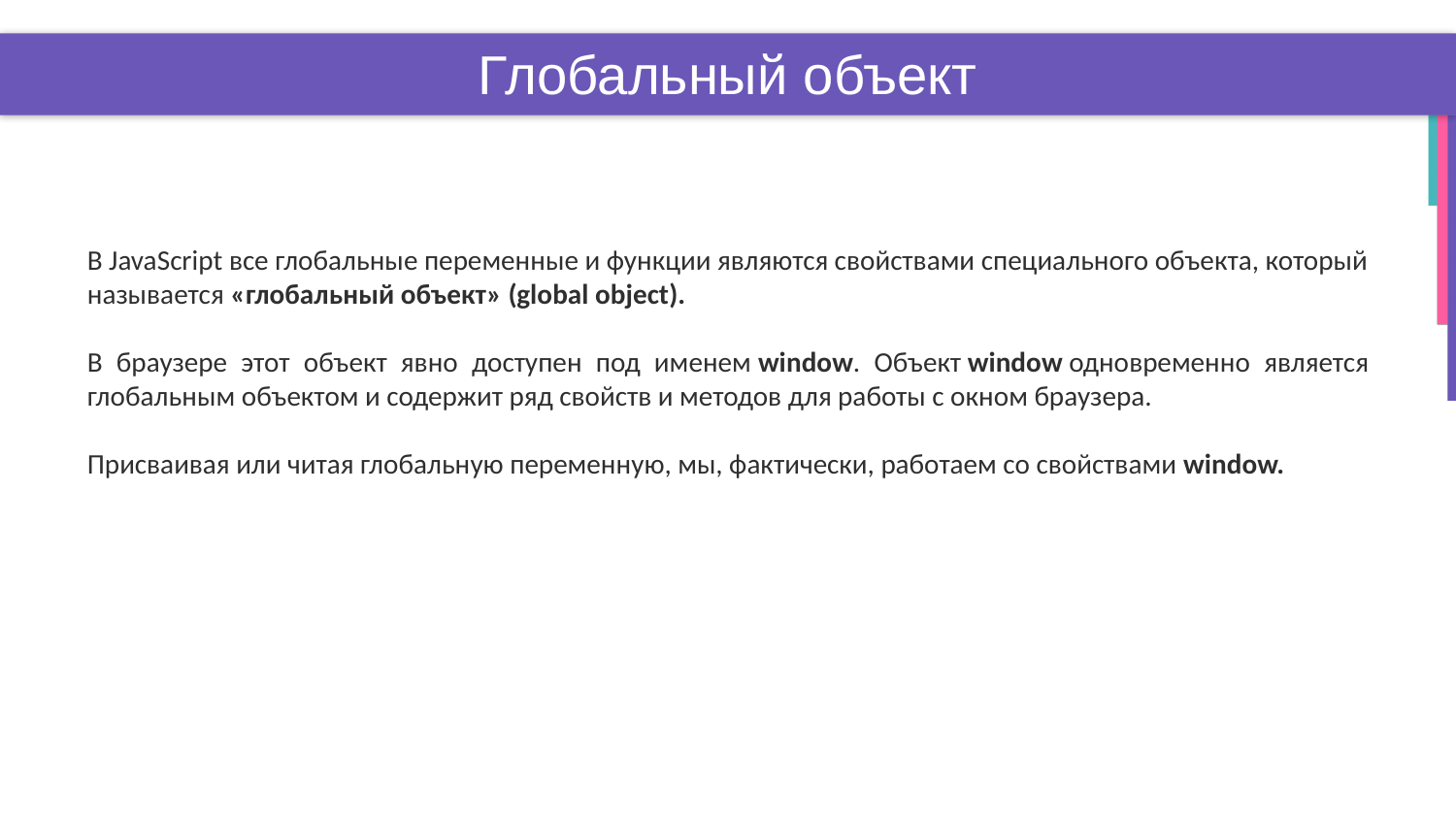

# Глобальный объект
В JavaScript все глобальные переменные и функции являются свойствами специального объекта, который называется «глобальный объект» (global object).

В браузере этот объект явно доступен под именем window. Объект window одновременно является глобальным объектом и содержит ряд свойств и методов для работы с окном браузера.

Присваивая или читая глобальную переменную, мы, фактически, работаем со свойствами window.